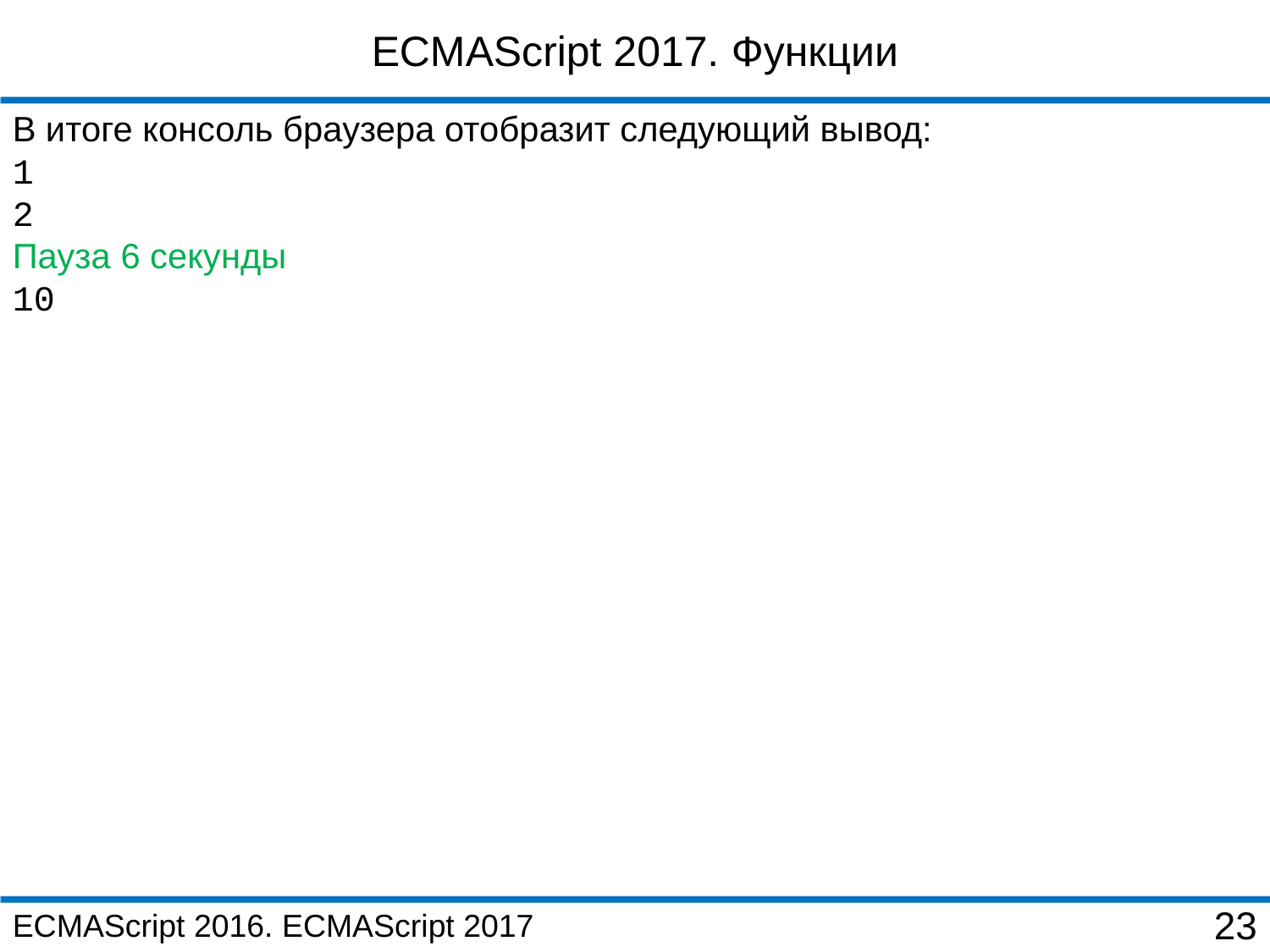

ECMAScript 2017. Функции
В итоге консоль браузера отобразит следующий вывод:
1
2
Пауза 6 секунды
10
ECMAScript 2016. ECMAScript 2017
23